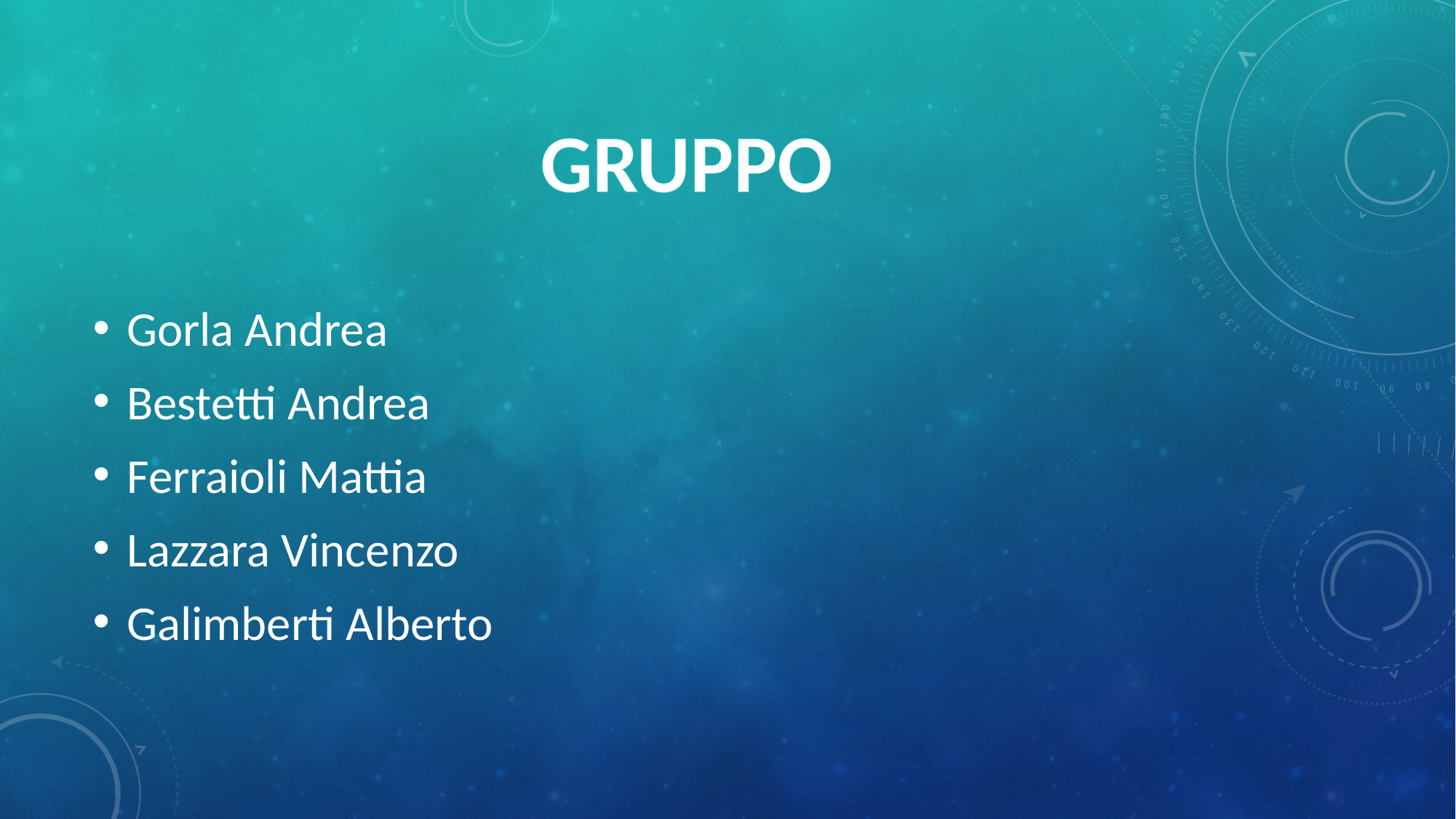

GRUPPO
Gorla Andrea
Bestetti Andrea
Ferraioli Mattia
Lazzara Vincenzo
Galimberti Alberto